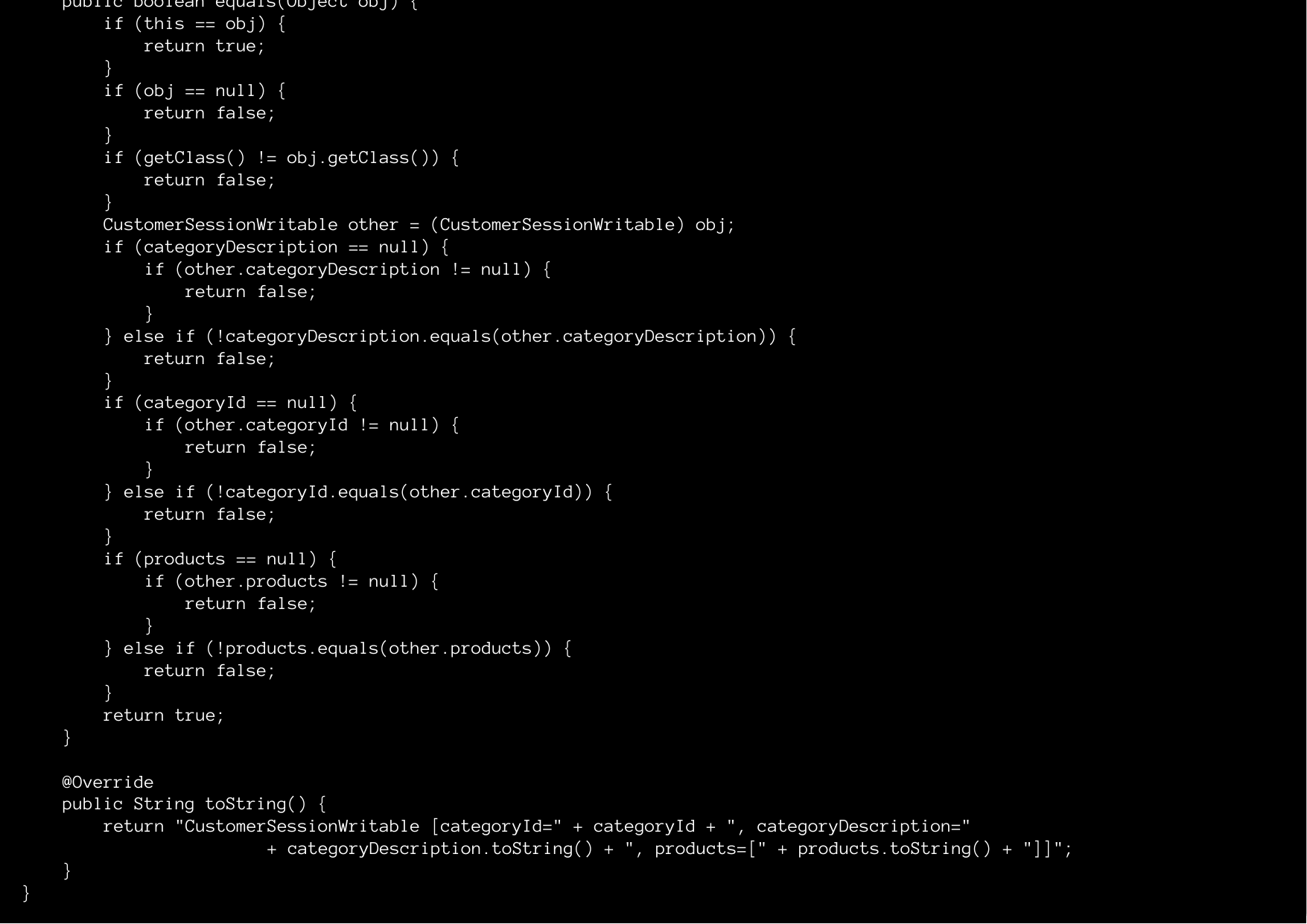

@Override
    public boolean equals(Object obj) {
        if (this == obj) {
            return true;
        }
        if (obj == null) {
            return false;
        }
        if (getClass() != obj.getClass()) {
            return false;
        }
        CustomerSessionWritable other = (CustomerSessionWritable) obj;
        if (categoryDescription == null) {
            if (other.categoryDescription != null) {
                return false;
            }
        } else if (!categoryDescription.equals(other.categoryDescription)) {
            return false;
        }
        if (categoryId == null) {
            if (other.categoryId != null) {
                return false;
            }
        } else if (!categoryId.equals(other.categoryId)) {
            return false;
        }
        if (products == null) {
            if (other.products != null) {
                return false;
            }
        } else if (!products.equals(other.products)) {
            return false;
        }
        return true;
    }

    @Override
    public String toString() {
        return "CustomerSessionWritable [categoryId=" + categoryId + ", categoryDescription="
                        + categoryDescription.toString() + ", products=[" + products.toString() + "]]";
    }
}